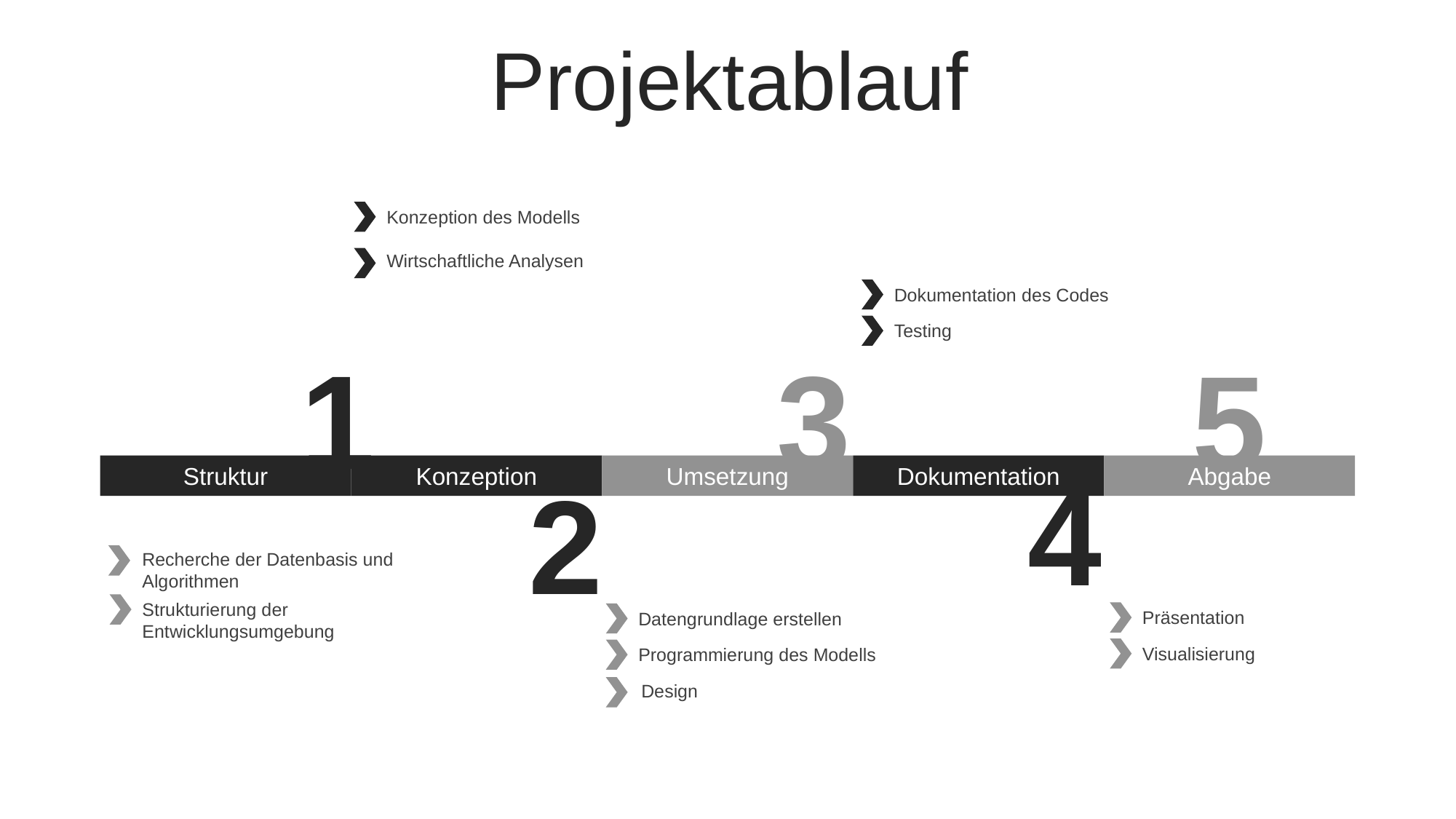

Projektablauf
Konzeption des Modells

Wirtschaftliche Analysen

Recherche der Datenbasis und Algorithmen
Dokumentation des Codes

Testing

1
3
5
4
2
Struktur
Konzeption
Umsetzung
Dokumentation
Abgabe

Strukturierung der Entwicklungsumgebung

Präsentation

Visualisierung

Datengrundlage erstellen

Programmierung des Modells

Design